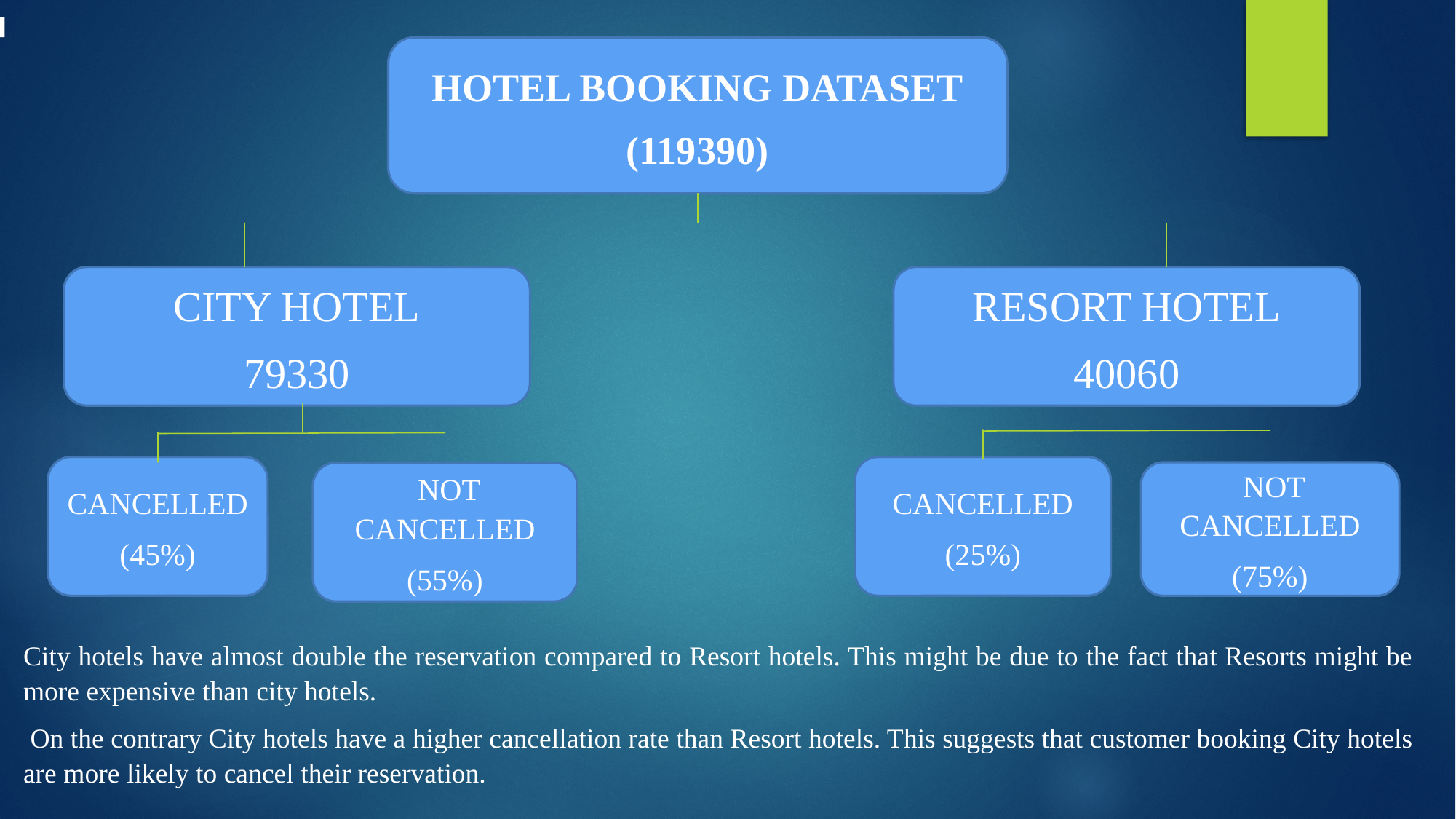

HOTEL BOOKING DATASET
(119390)
CITY HOTEL
79330
RESORT HOTEL
40060
CANCELLED
(45%)
CANCELLED
(25%)
 NOT CANCELLED
(75%)
 NOT CANCELLED
(55%)
City hotels have almost double the reservation compared to Resort hotels. This might be due to the fact that Resorts might be more expensive than city hotels.
 On the contrary City hotels have a higher cancellation rate than Resort hotels. This suggests that customer booking City hotels are more likely to cancel their reservation.